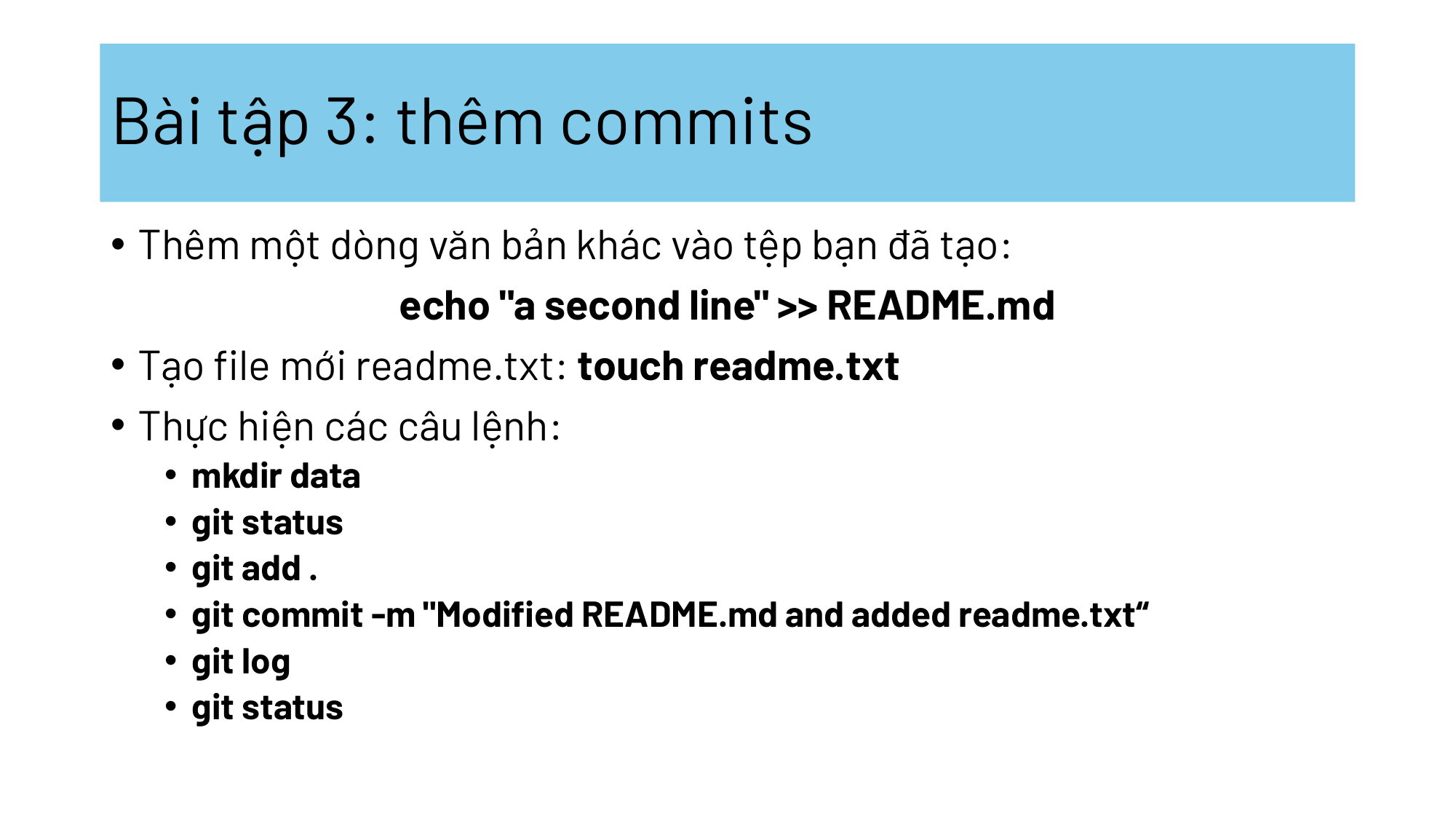

# Bài tập 3: thêm commits
Thêm một dòng văn bản khác vào tệp bạn đã tạo:
echo "a second line" >> README.md
Tạo file mới readme.txt: touch readme.txt
Thực hiện các câu lệnh:
mkdir data
git status
git add .
git commit -m "Modified README.md and added readme.txt“
git log
git status